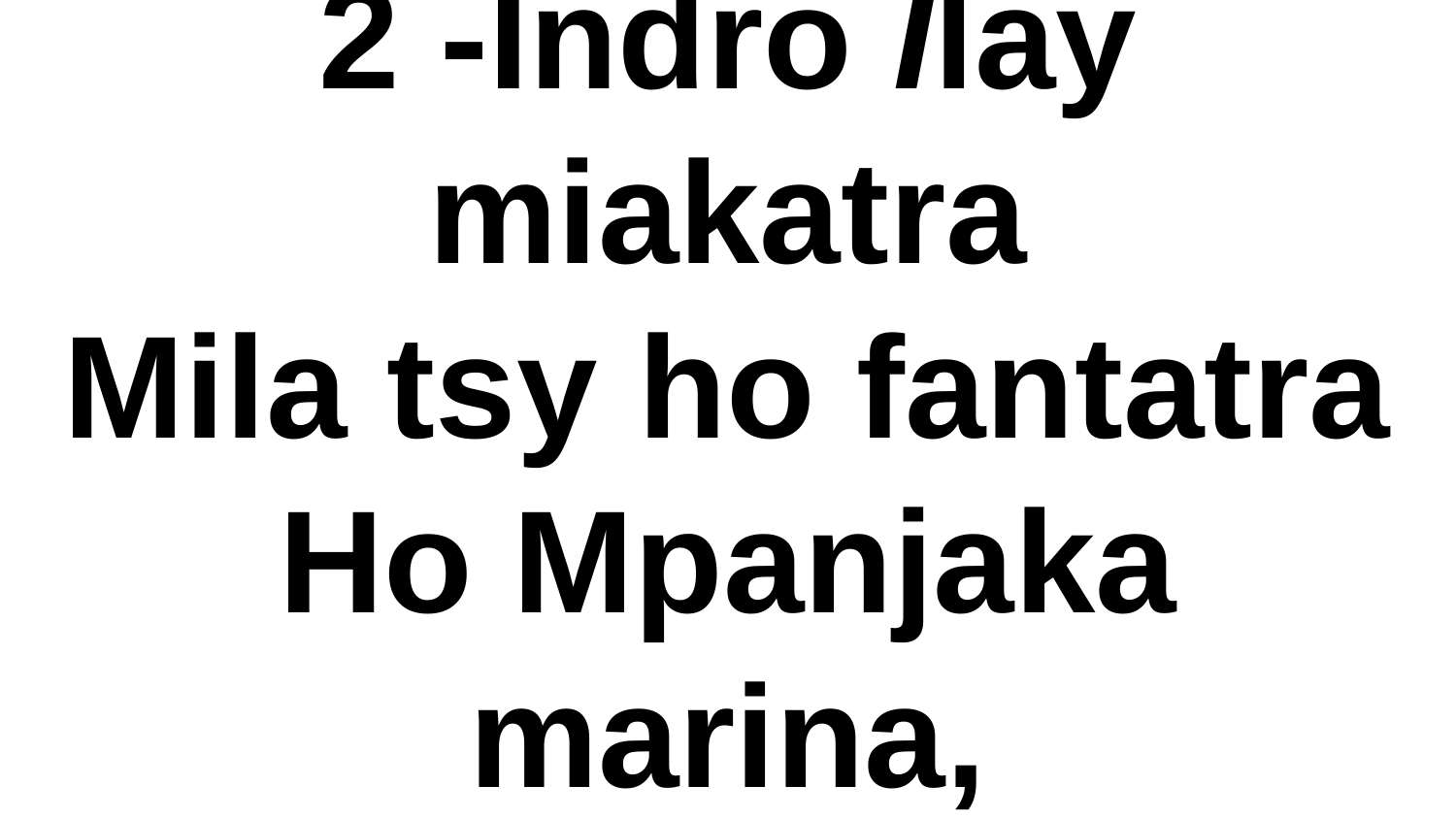

# 2 -Indro Ilay miakatra Mila tsy ho fantatra Ho Mpanjaka marina,